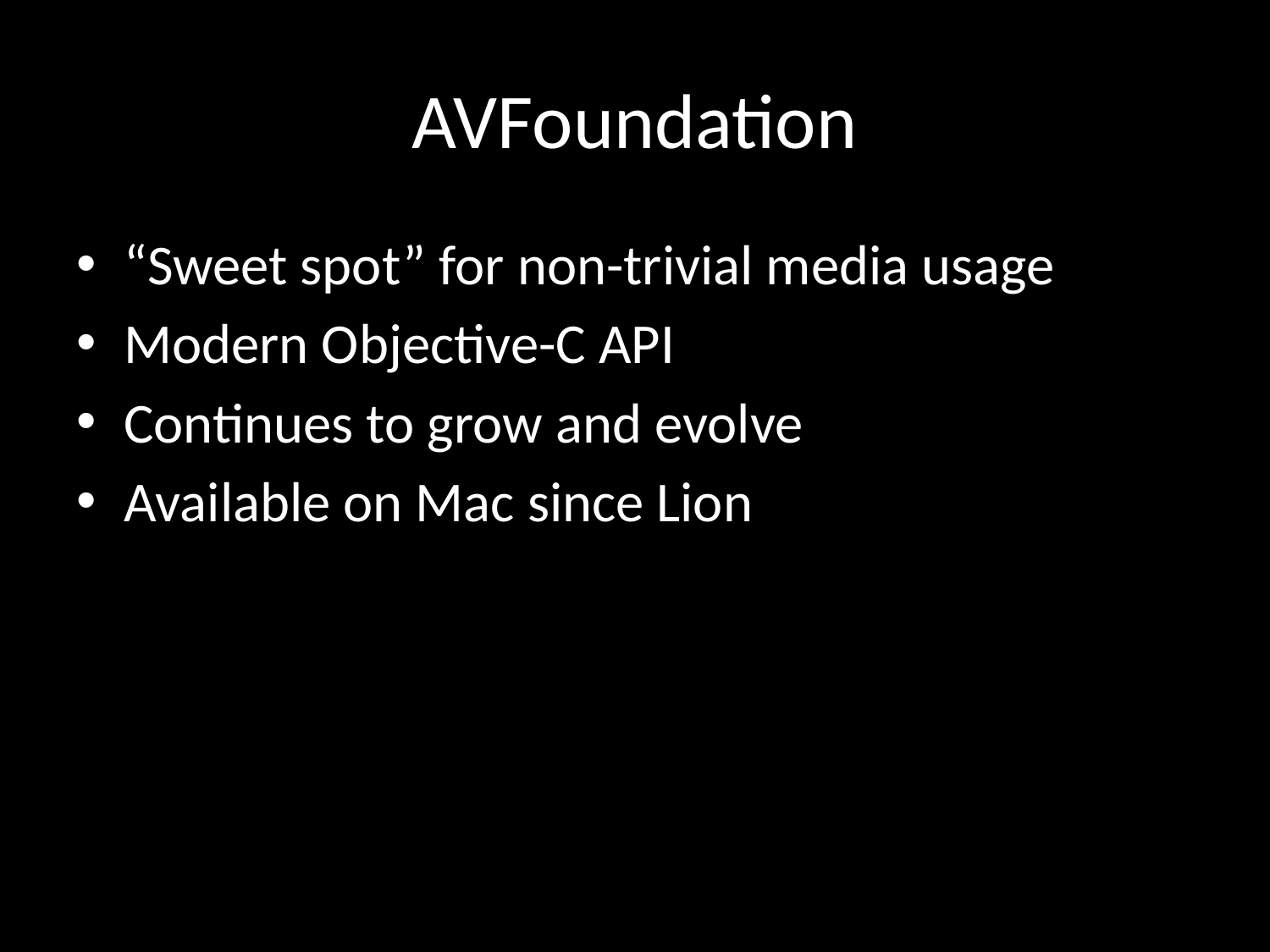

# AVFoundation
“Sweet spot” for non-trivial media usage
Modern Objective-C API
Continues to grow and evolve
Available on Mac since Lion